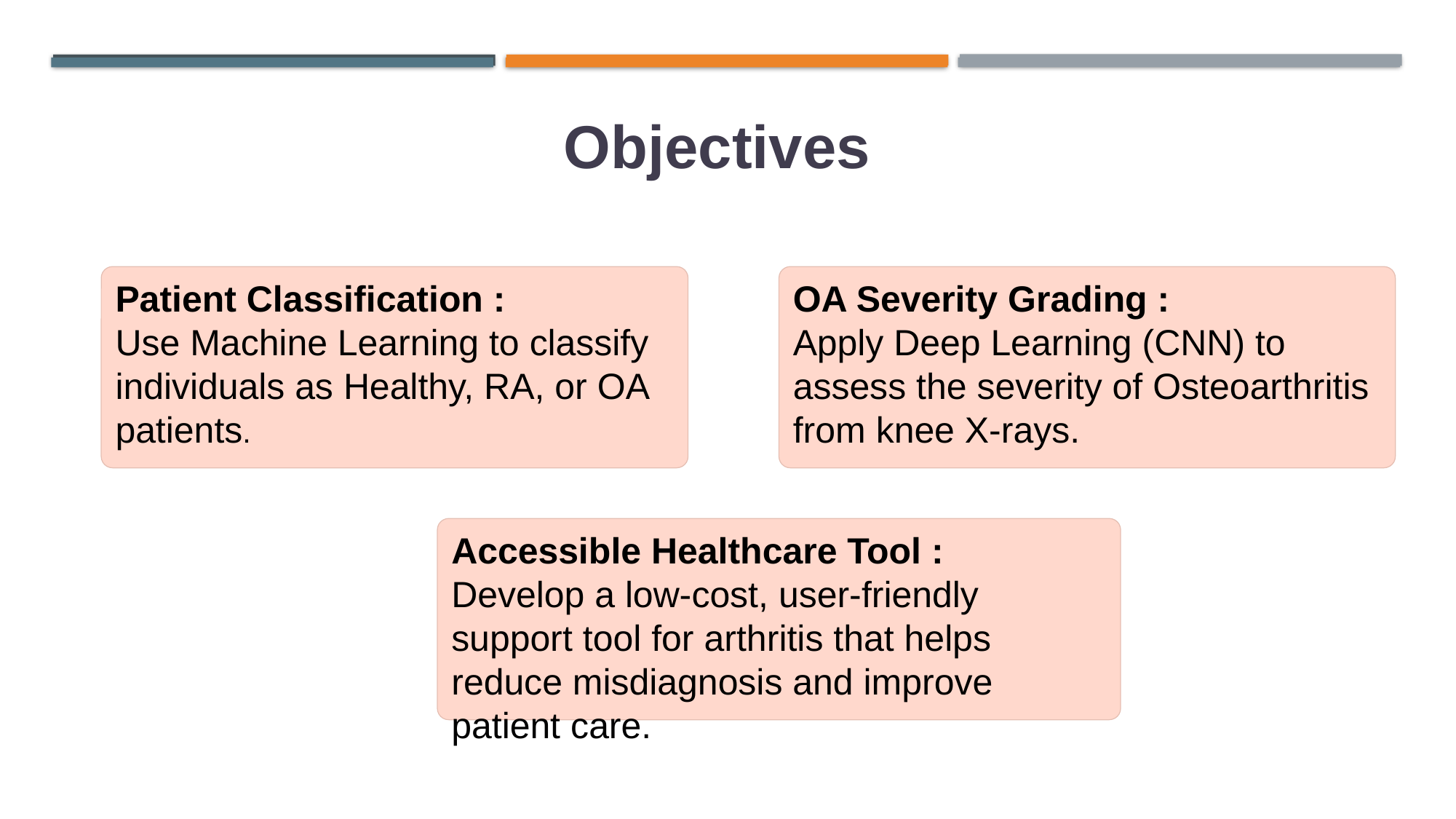

# Objectives
Patient Classification :
Use Machine Learning to classify individuals as Healthy, RA, or OA patients.
OA Severity Grading :
Apply Deep Learning (CNN) to assess the severity of Osteoarthritis from knee X-rays.
Accessible Healthcare Tool :
Develop a low-cost, user-friendly support tool for arthritis that helps reduce misdiagnosis and improve patient care.